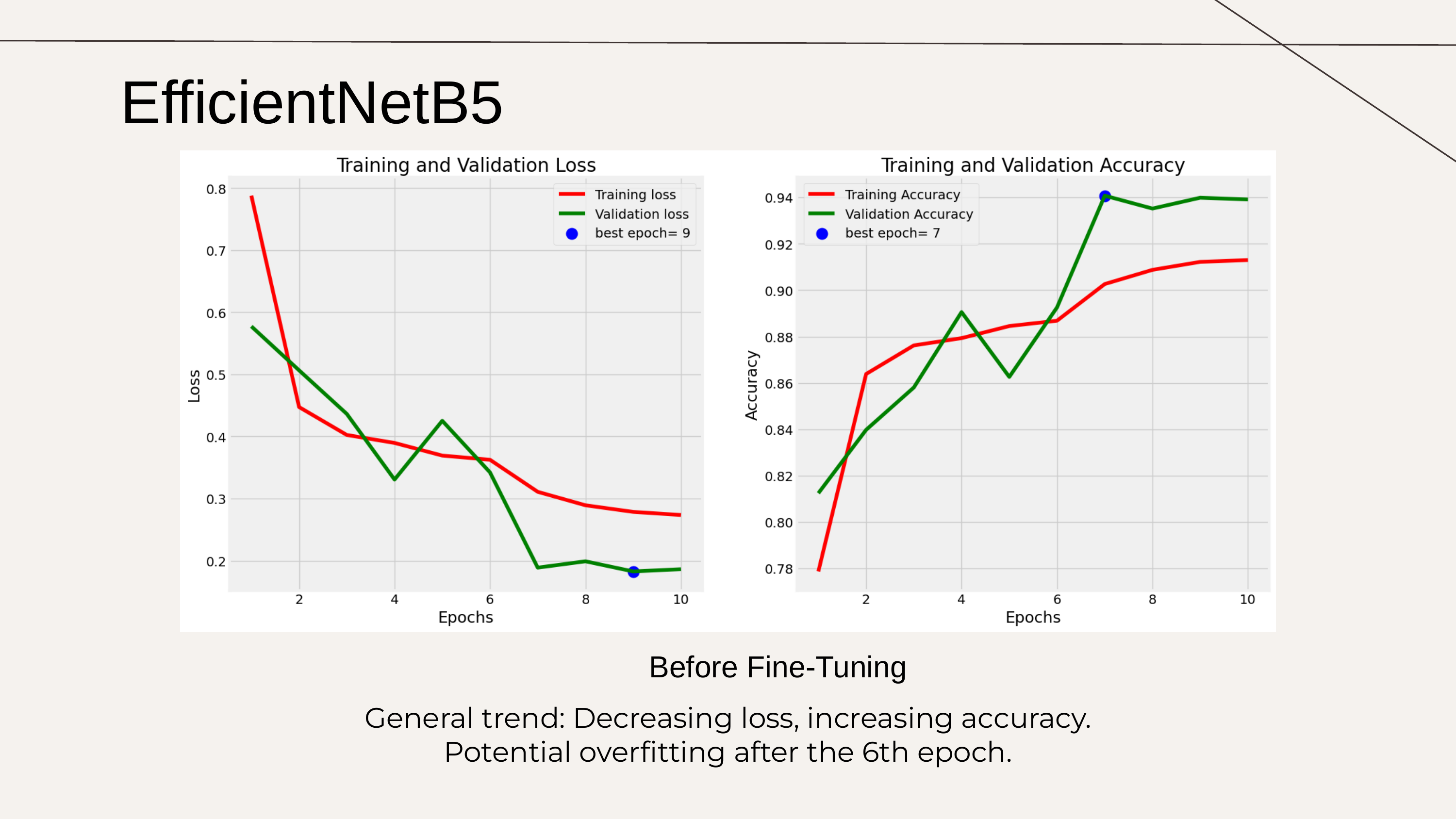

EfficientNetB5

Before Fine-Tuning
General trend: Decreasing loss, increasing accuracy.
Potential overfitting after the 6th epoch.